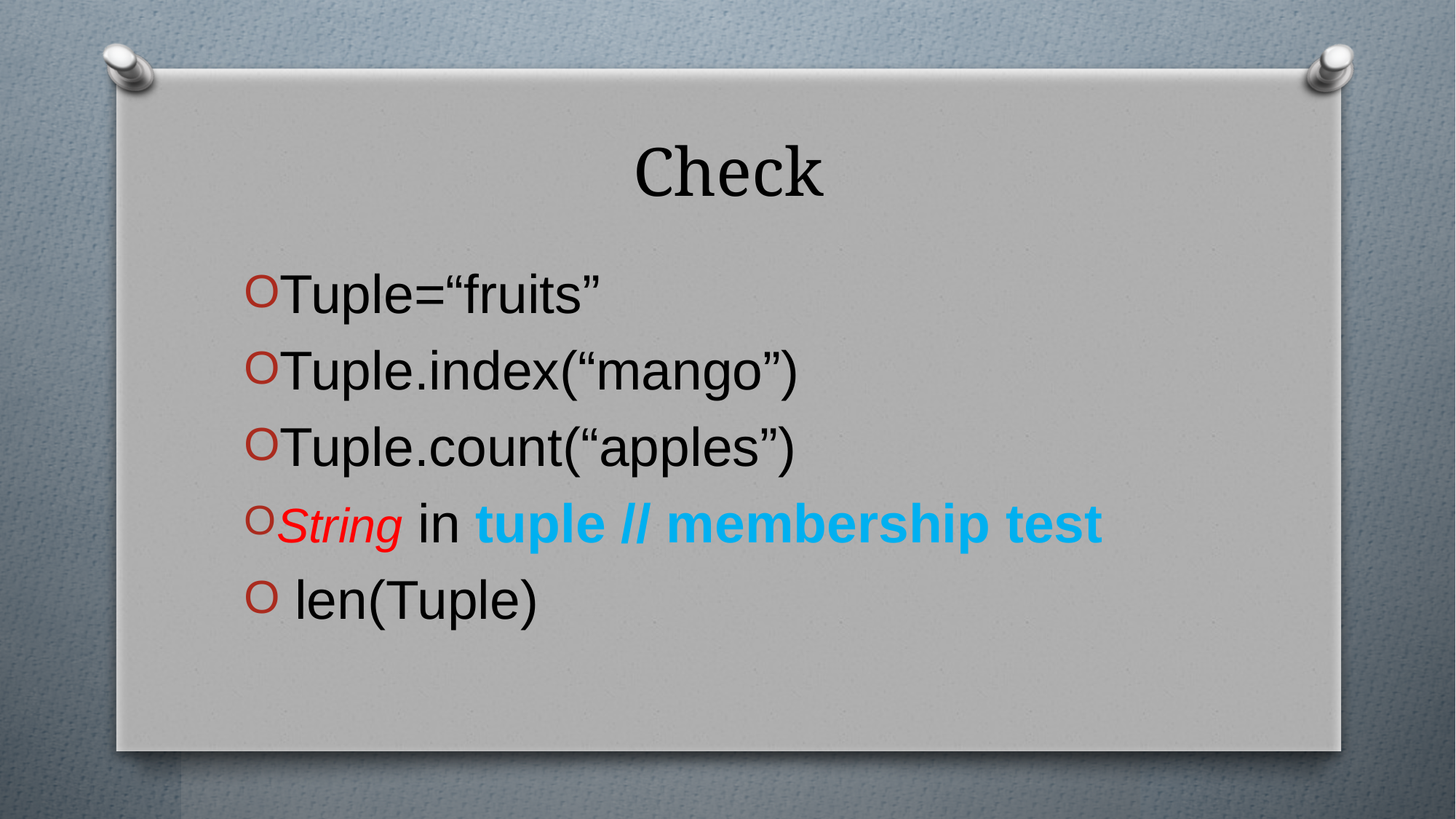

# Check
Tuple=“fruits”
Tuple.index(“mango”)
Tuple.count(“apples”)
String in tuple // membership test
 len(Tuple)